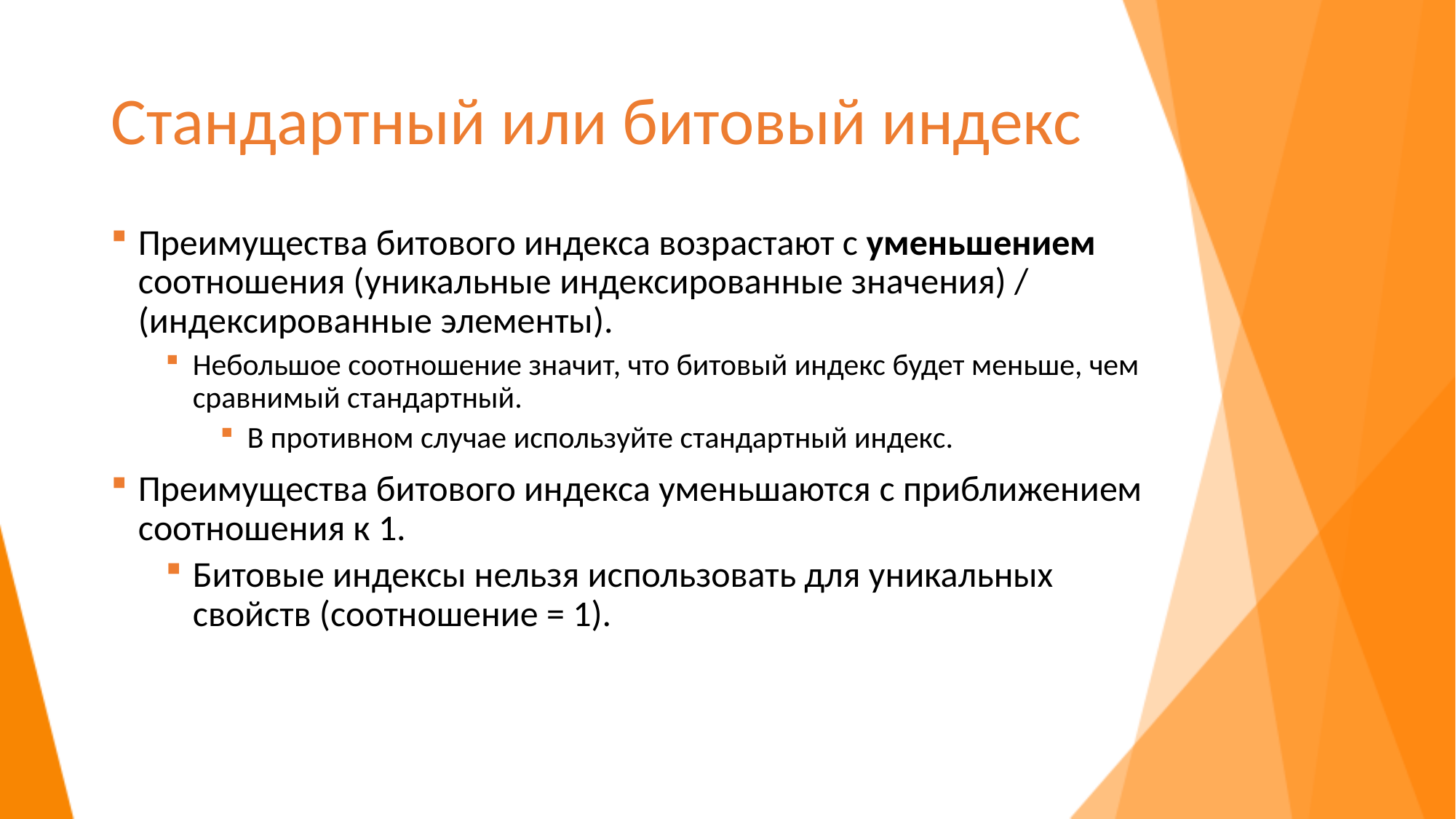

# Стандартный или битовый индекс
Преимущества битового индекса возрастают с уменьшением соотношения (уникальные индексированные значения) / (индексированные элементы).
Небольшое соотношение значит, что битовый индекс будет меньше, чем сравнимый стандартный.
В противном случае используйте стандартный индекс.
Преимущества битового индекса уменьшаются с приближением соотношения к 1.
Битовые индексы нельзя использовать для уникальных свойств (соотношение = 1).